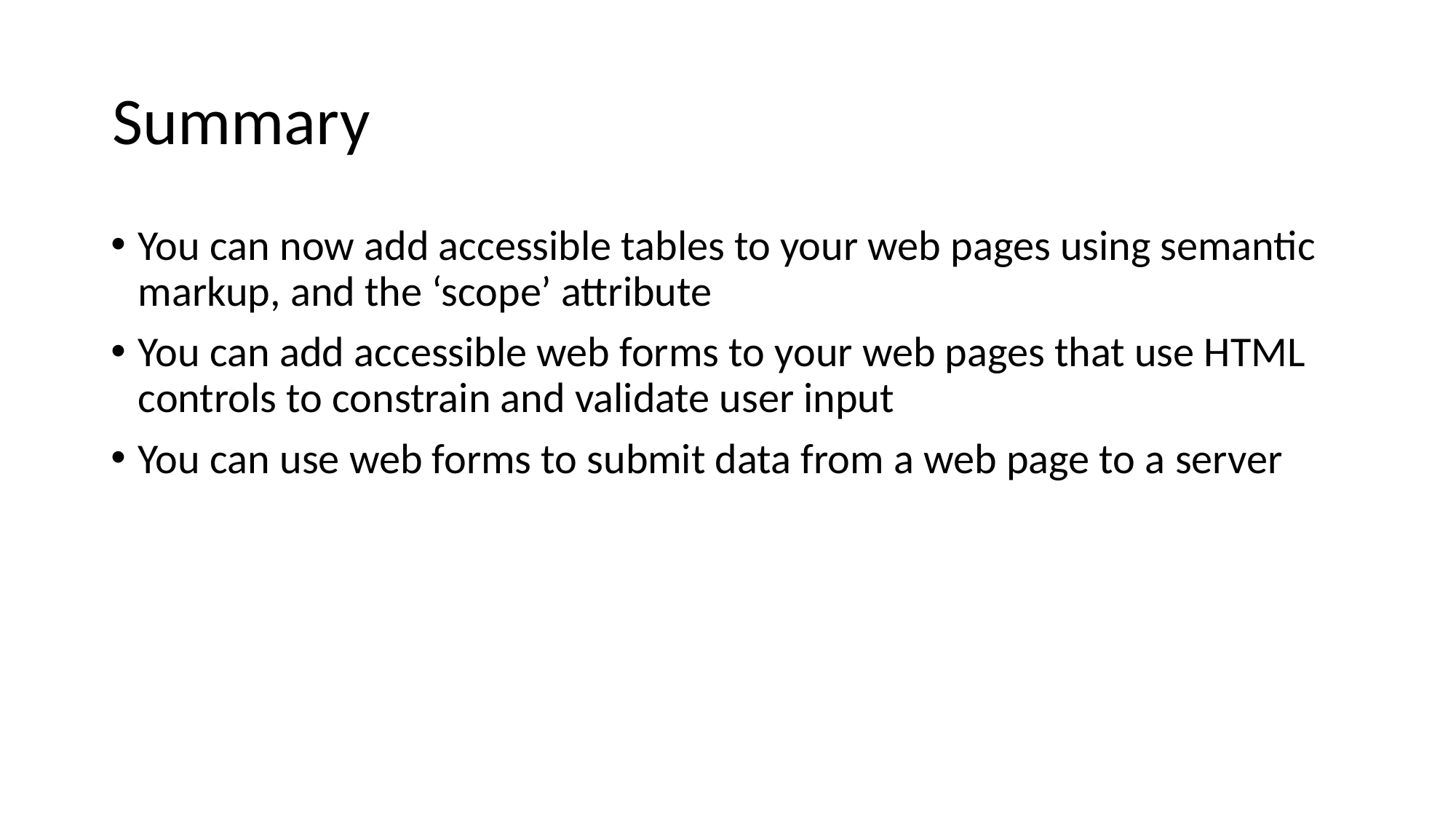

# Summary
You can now add accessible tables to your web pages using semantic markup, and the ‘scope’ attribute
You can add accessible web forms to your web pages that use HTML controls to constrain and validate user input
You can use web forms to submit data from a web page to a server